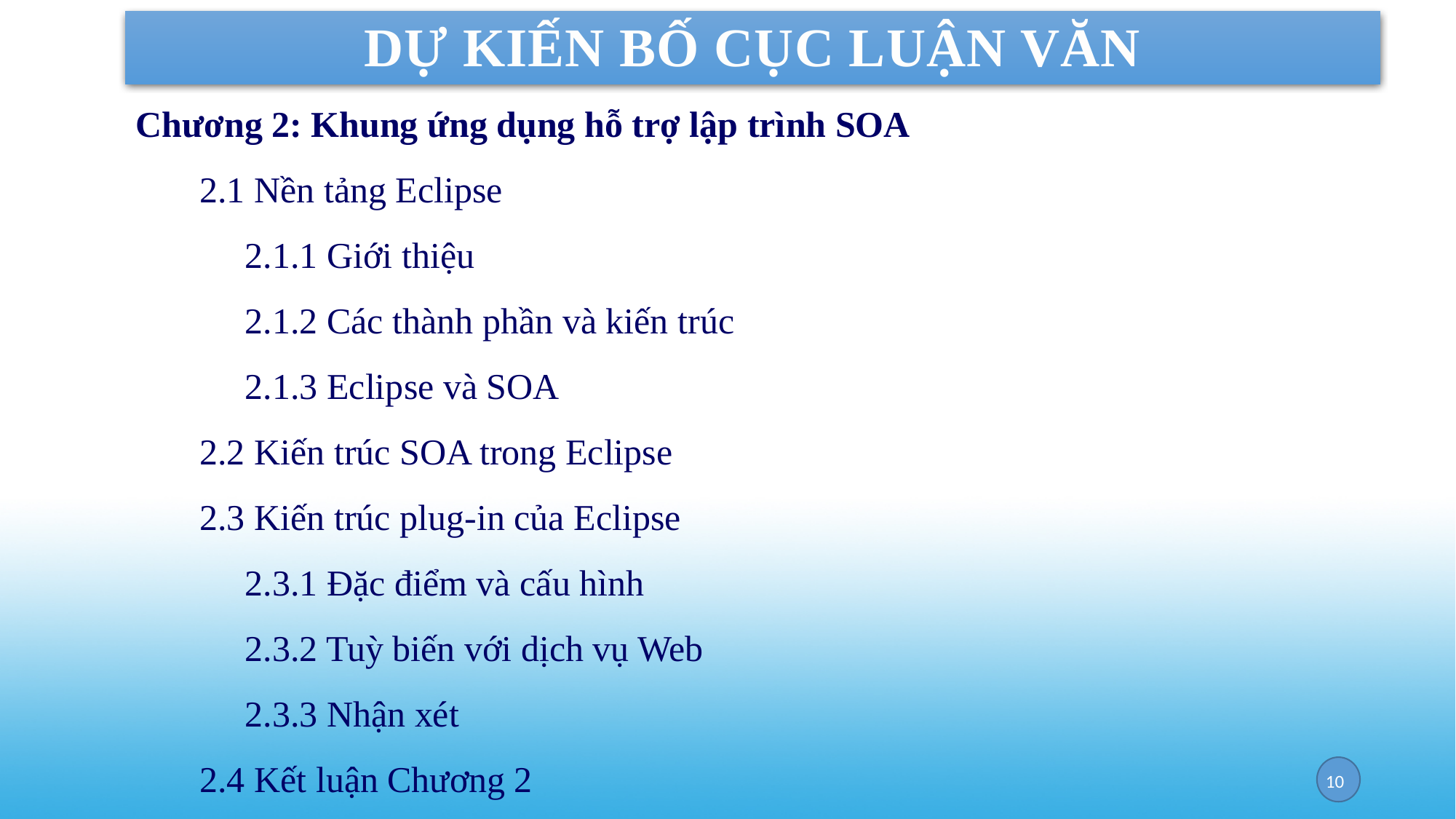

DỰ KIẾN BỐ CỤC LUẬN VĂN
Chương 2: Khung ứng dụng hỗ trợ lập trình SOA
 2.1 Nền tảng Eclipse
2.1.1 Giới thiệu
2.1.2 Các thành phần và kiến trúc
2.1.3 Eclipse và SOA
 2.2 Kiến trúc SOA trong Eclipse
 2.3 Kiến trúc plug-in của Eclipse
2.3.1 Đặc điểm và cấu hình
2.3.2 Tuỳ biến với dịch vụ Web
2.3.3 Nhận xét
 2.4 Kết luận Chương 2

10